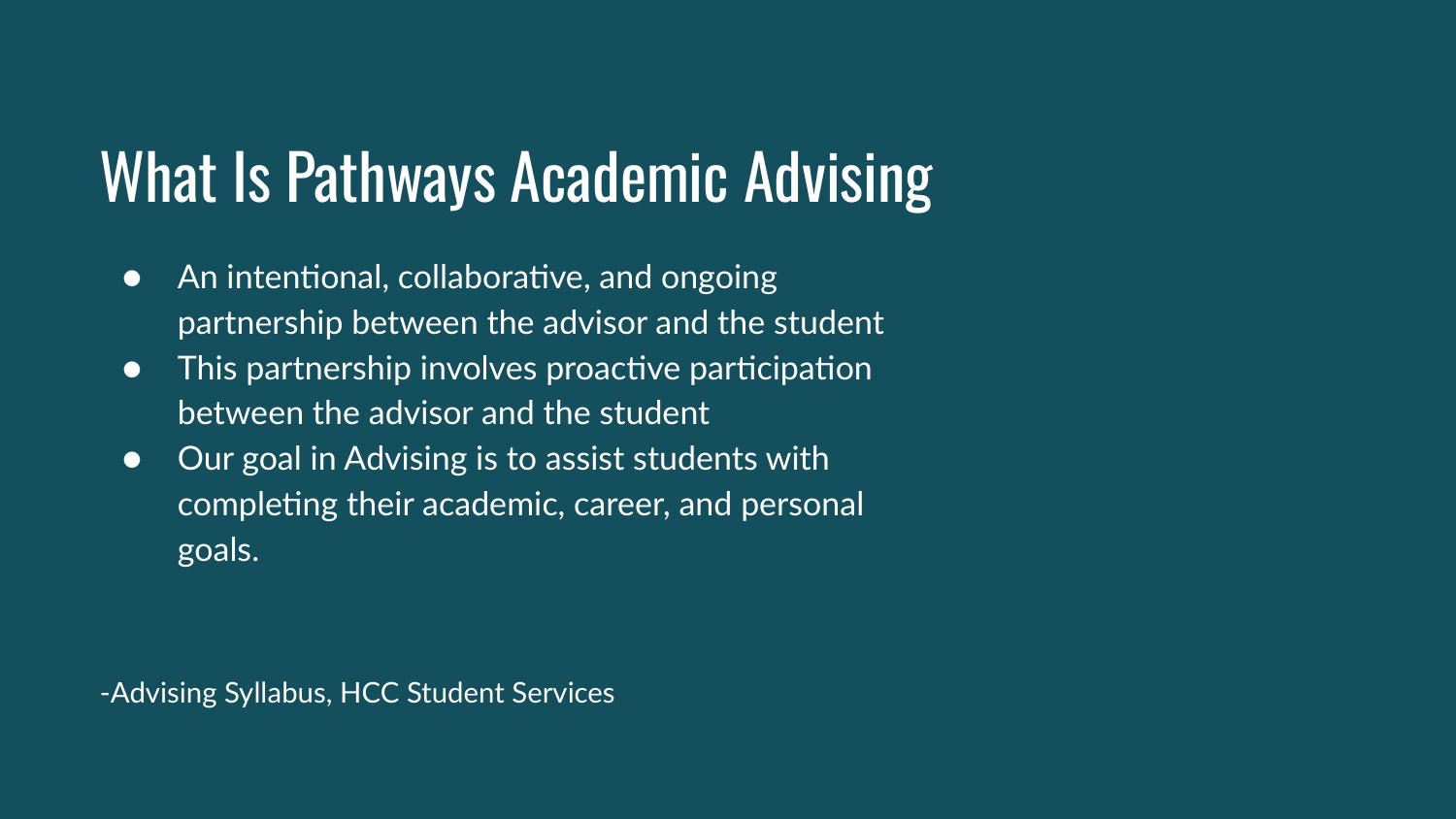

What Is Pathways Academic Advising
An intentional, collaborative, and ongoing partnership between the advisor and the student
This partnership involves proactive participation between the advisor and the student
Our goal in Advising is to assist students with completing their academic, career, and personal goals.

-Advising Syllabus, HCC Student Services